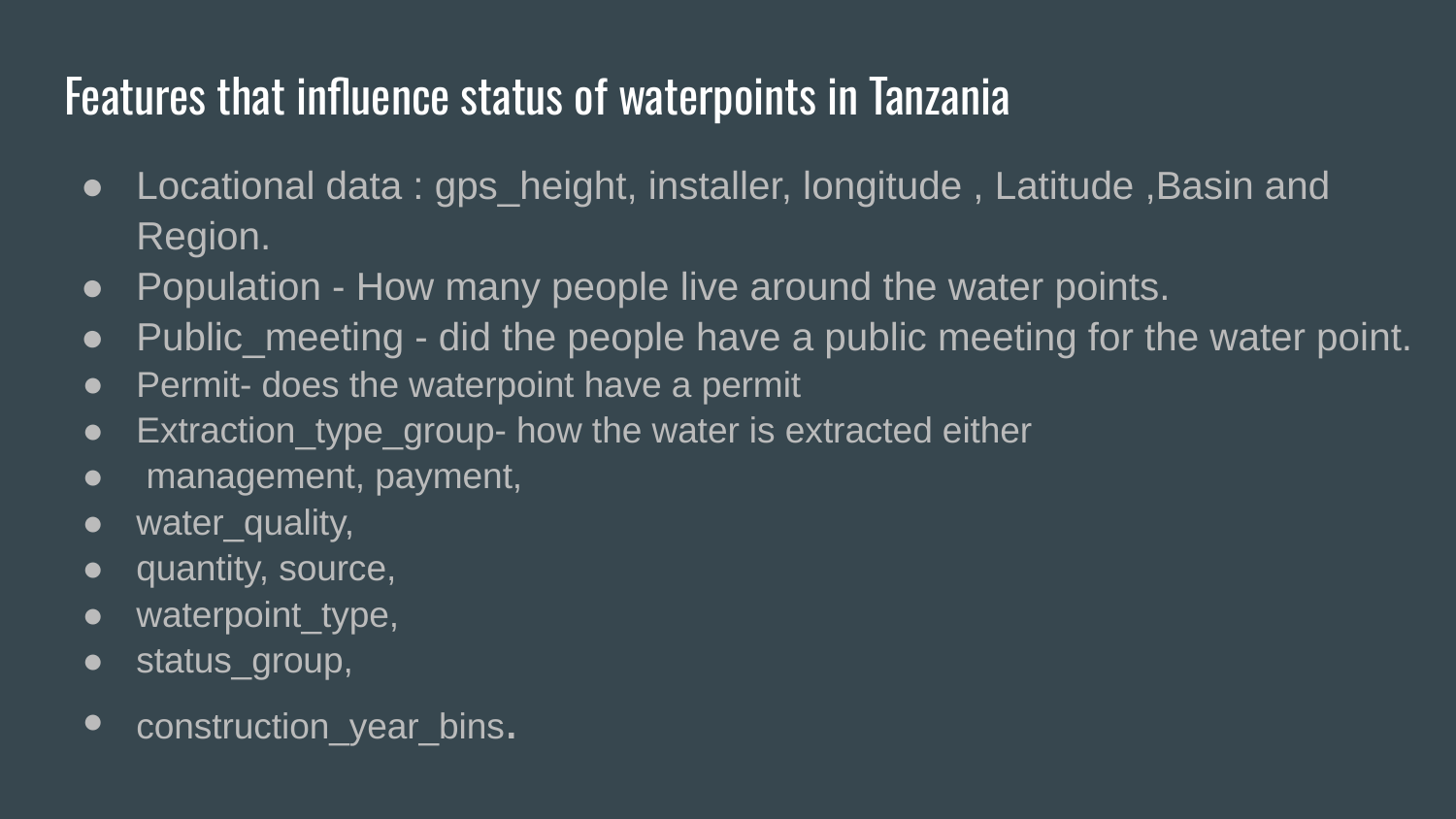

# Features that influence status of waterpoints in Tanzania
Locational data : gps_height, installer, longitude , Latitude ,Basin and Region.
Population - How many people live around the water points.
Public_meeting - did the people have a public meeting for the water point.
Permit- does the waterpoint have a permit
Extraction_type_group- how the water is extracted either
 management, payment,
water_quality,
quantity, source,
waterpoint_type,
status_group,
construction_year_bins.